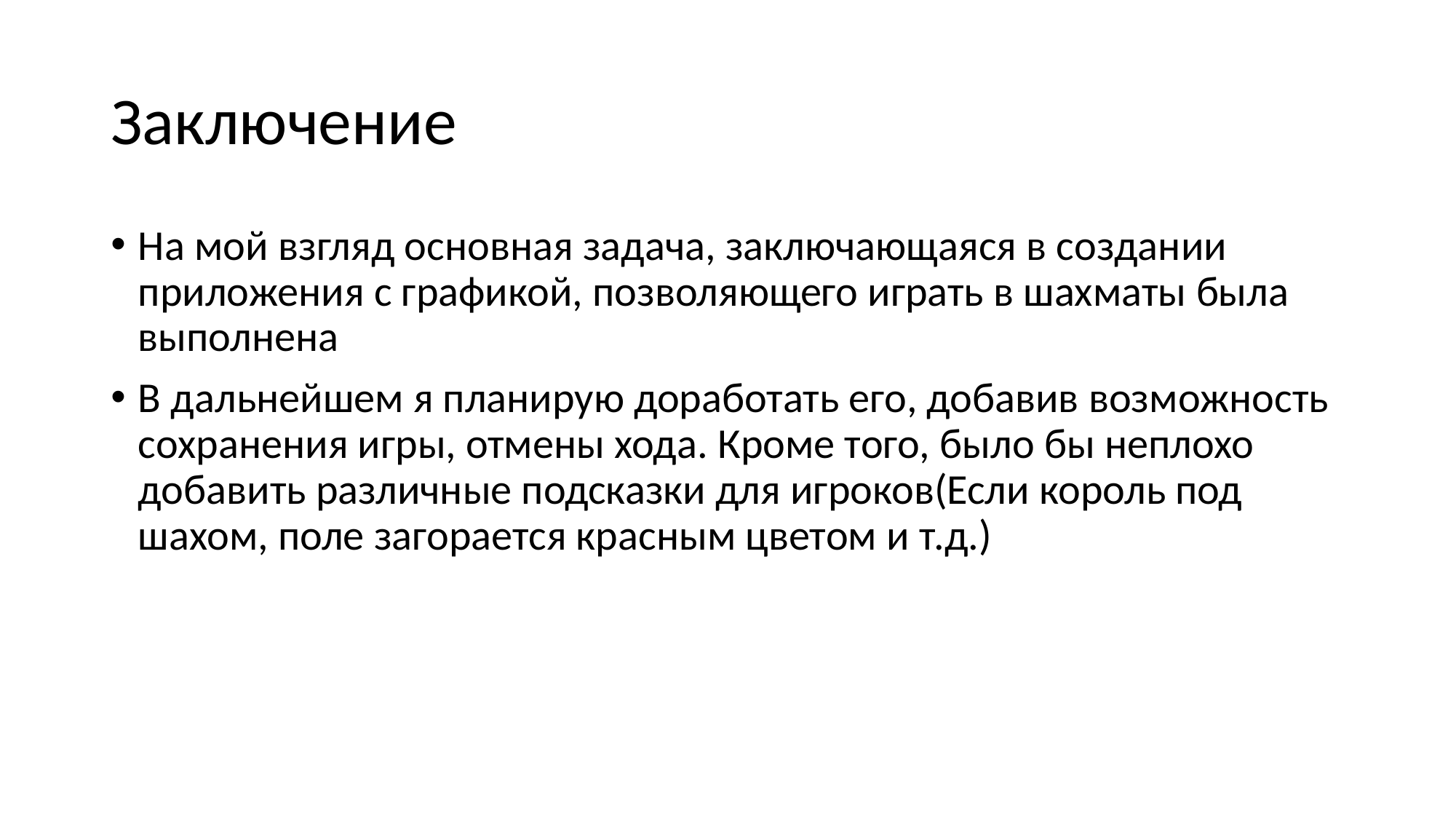

# Заключение
На мой взгляд основная задача, заключающаяся в создании приложения с графикой, позволяющего играть в шахматы была выполнена
В дальнейшем я планирую доработать его, добавив возможность сохранения игры, отмены хода. Кроме того, было бы неплохо добавить различные подсказки для игроков(Если король под шахом, поле загорается красным цветом и т.д.)